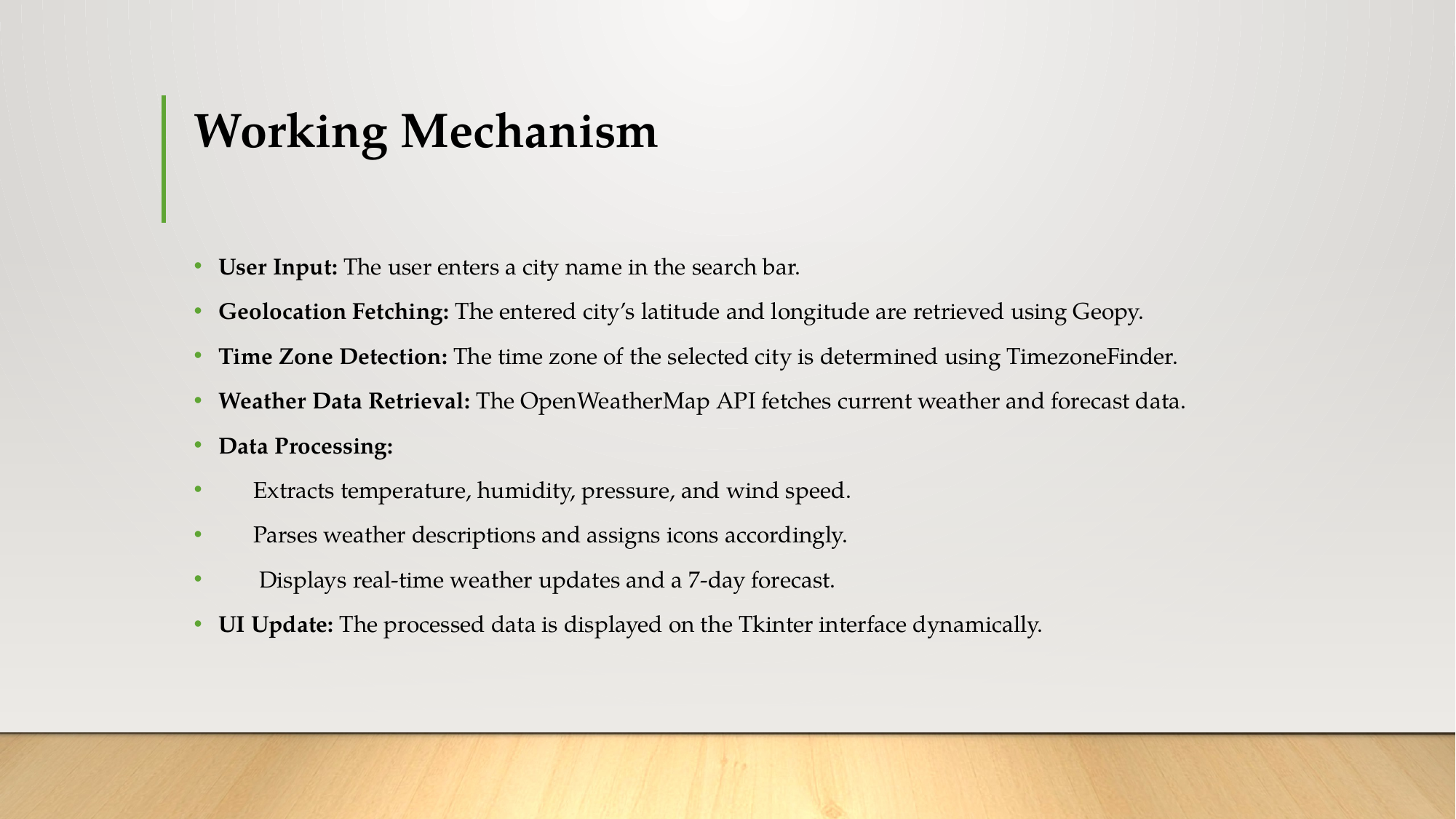

# Working Mechanism
User Input: The user enters a city name in the search bar.
Geolocation Fetching: The entered city’s latitude and longitude are retrieved using Geopy.
Time Zone Detection: The time zone of the selected city is determined using TimezoneFinder.
Weather Data Retrieval: The OpenWeatherMap API fetches current weather and forecast data.
Data Processing:
      Extracts temperature, humidity, pressure, and wind speed.
      Parses weather descriptions and assigns icons accordingly.
       Displays real-time weather updates and a 7-day forecast.
UI Update: The processed data is displayed on the Tkinter interface dynamically.